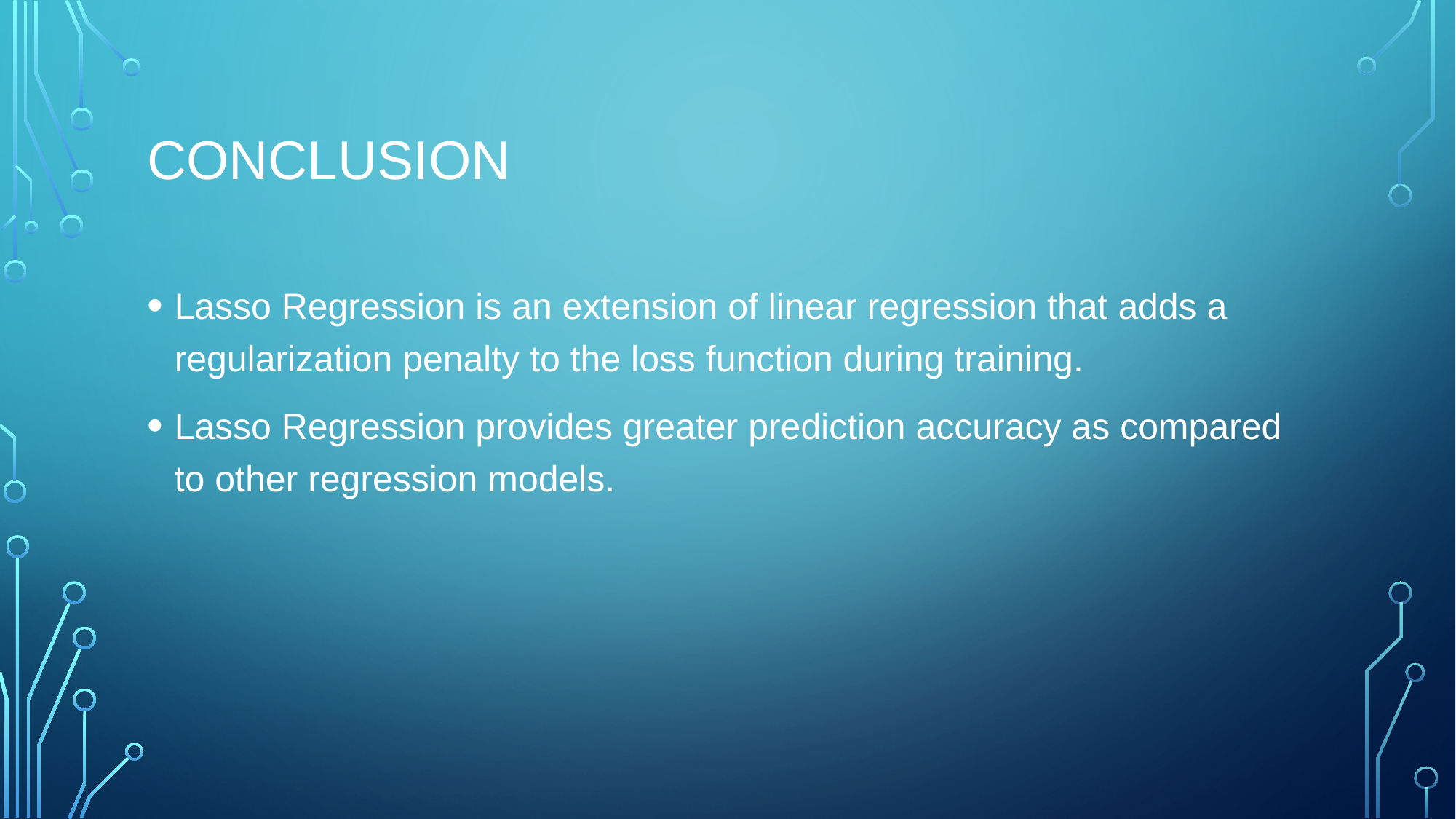

# conclusion
Lasso Regression is an extension of linear regression that adds a regularization penalty to the loss function during training.
Lasso Regression provides greater prediction accuracy as compared to other regression models.